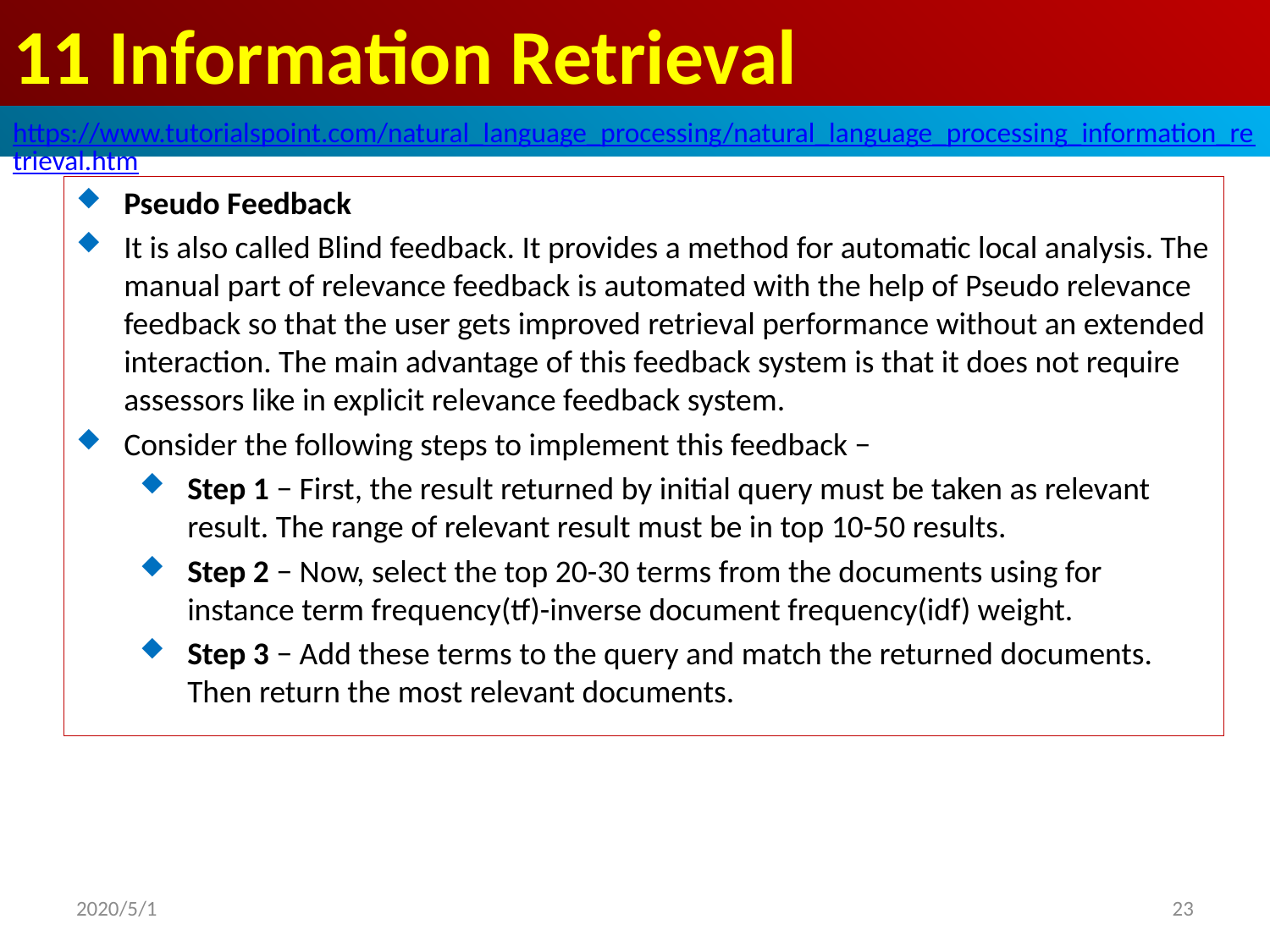

# 11 Information Retrieval
https://www.tutorialspoint.com/natural_language_processing/natural_language_processing_information_retrieval.htm
Pseudo Feedback
It is also called Blind feedback. It provides a method for automatic local analysis. The manual part of relevance feedback is automated with the help of Pseudo relevance feedback so that the user gets improved retrieval performance without an extended interaction. The main advantage of this feedback system is that it does not require assessors like in explicit relevance feedback system.
Consider the following steps to implement this feedback −
Step 1 − First, the result returned by initial query must be taken as relevant result. The range of relevant result must be in top 10-50 results.
Step 2 − Now, select the top 20-30 terms from the documents using for instance term frequency(tf)-inverse document frequency(idf) weight.
Step 3 − Add these terms to the query and match the returned documents. Then return the most relevant documents.
2020/5/1
23